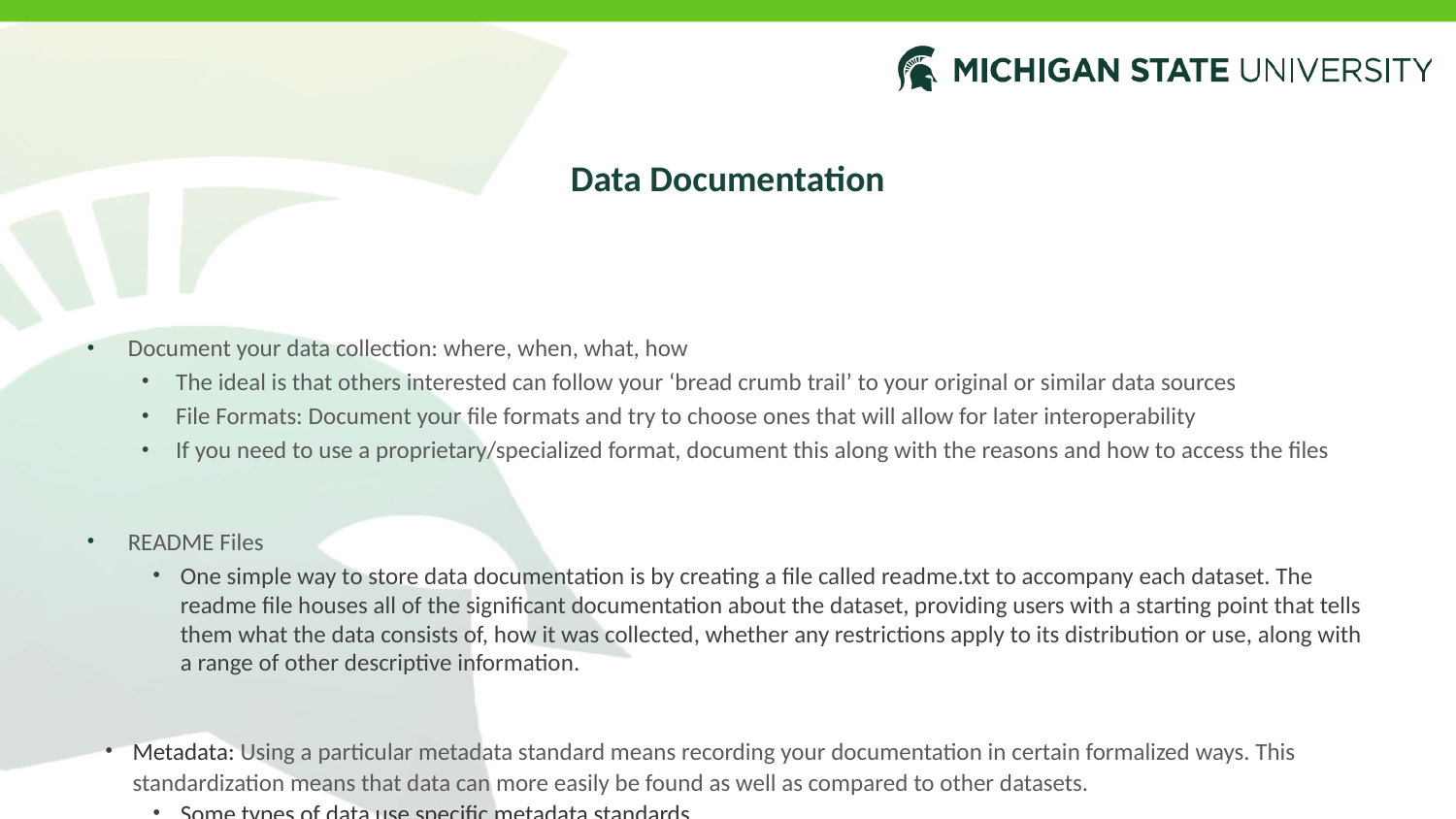

# Data Documentation

Document your data collection: where, when, what, how
The ideal is that others interested can follow your ‘bread crumb trail’ to your original or similar data sources
File Formats: Document your file formats and try to choose ones that will allow for later interoperability
If you need to use a proprietary/specialized format, document this along with the reasons and how to access the files

README Files
One simple way to store data documentation is by creating a file called readme.txt to accompany each dataset. The readme file houses all of the significant documentation about the dataset, providing users with a starting point that tells them what the data consists of, how it was collected, whether any restrictions apply to its distribution or use, along with a range of other descriptive information.

Metadata: Using a particular metadata standard means recording your documentation in certain formalized ways. This standardization means that data can more easily be found as well as compared to other datasets.
Some types of data use specific metadata standards